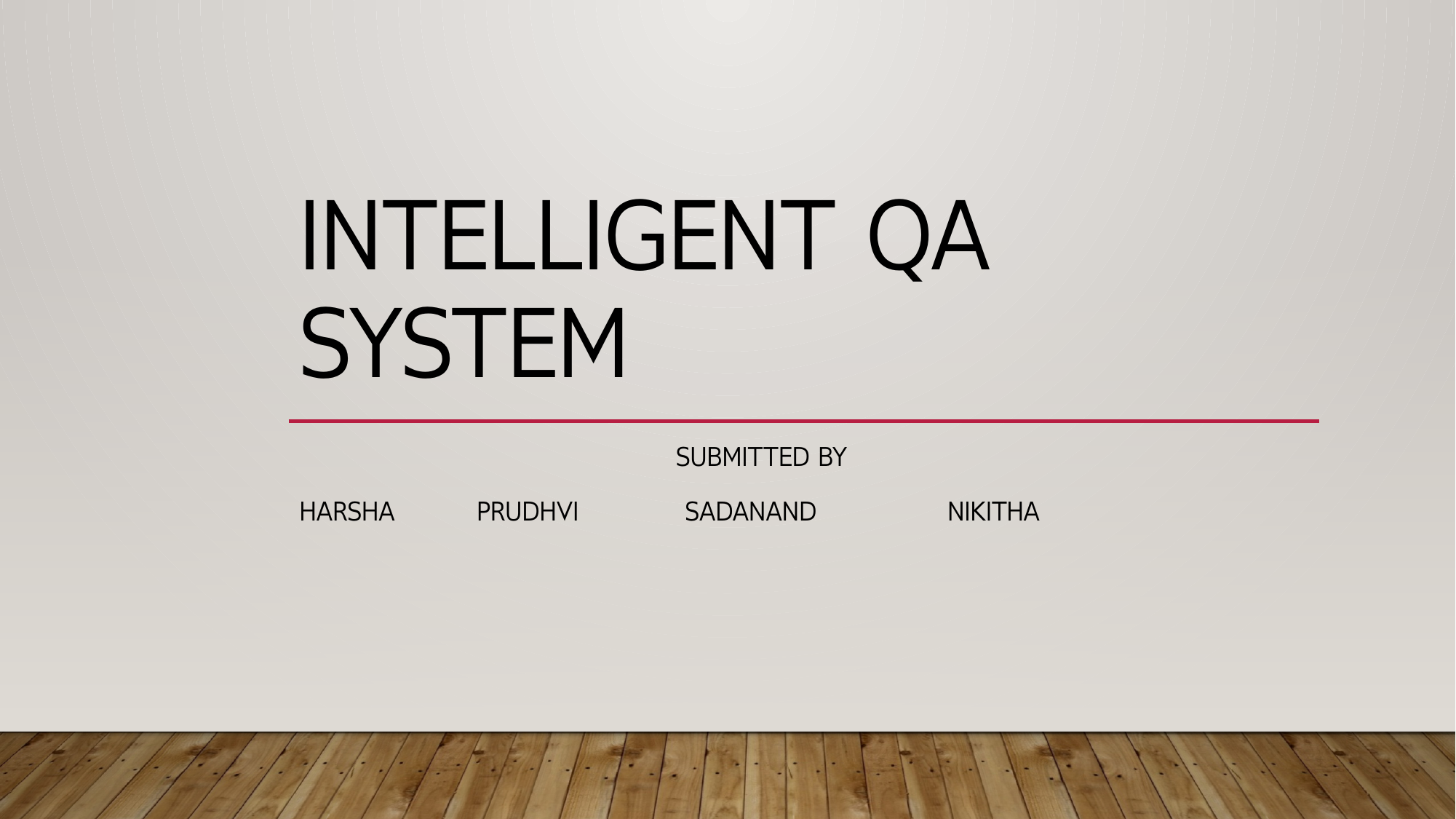

# Intelligent QA SYSTEM
                                              Submitted by
Harsha          PRUDHVI             SADANAND                NIKITHA